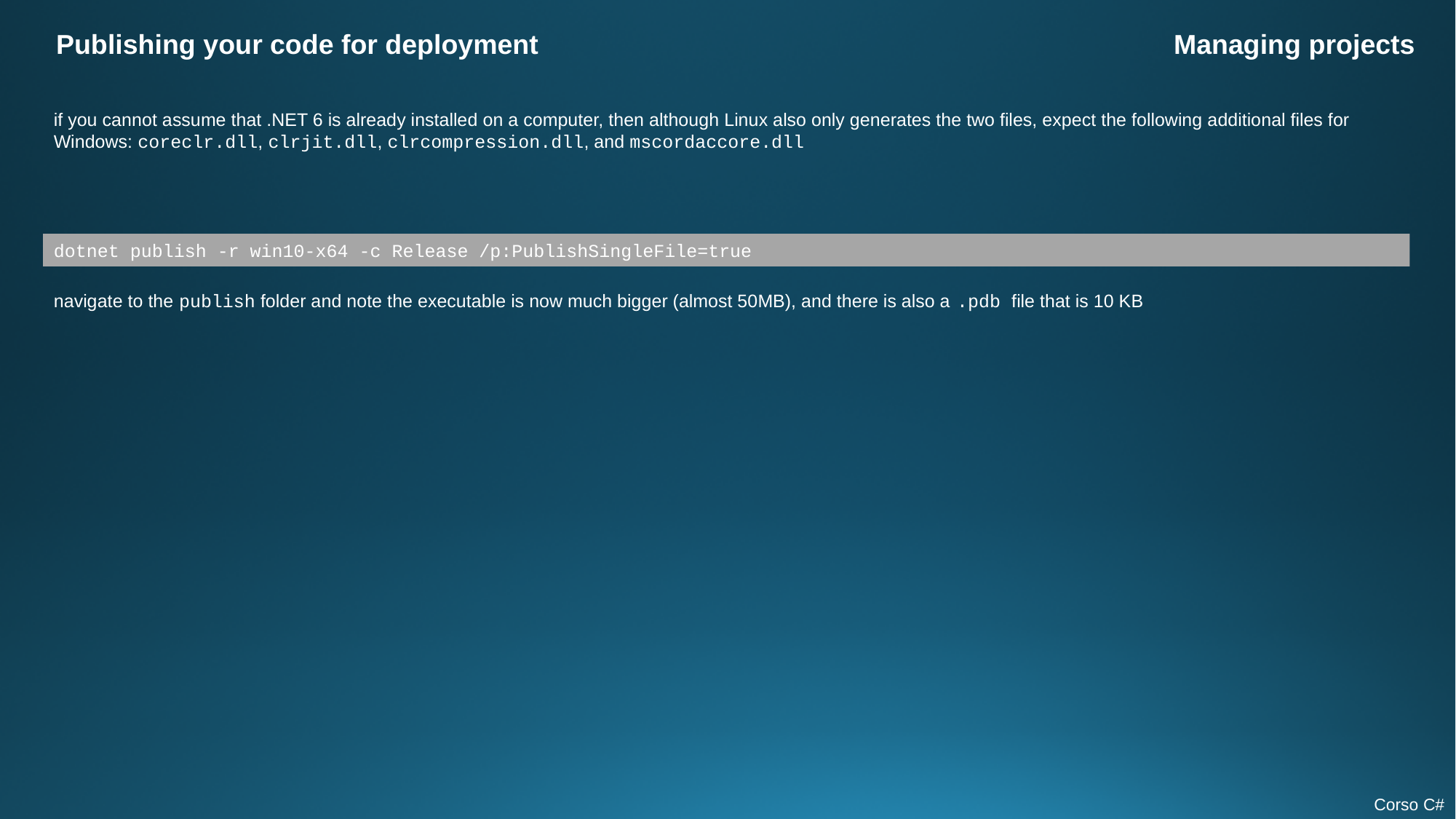

Publishing your code for deployment
Managing projects
if you cannot assume that .NET 6 is already installed on a computer, then although Linux also only generates the two files, expect the following additional files for Windows: coreclr.dll, clrjit.dll, clrcompression.dll, and mscordaccore.dll
dotnet publish -r win10-x64 -c Release /p:PublishSingleFile=true
navigate to the publish folder and note the executable is now much bigger (almost 50MB), and there is also a .pdb file that is 10 KB
Corso C#